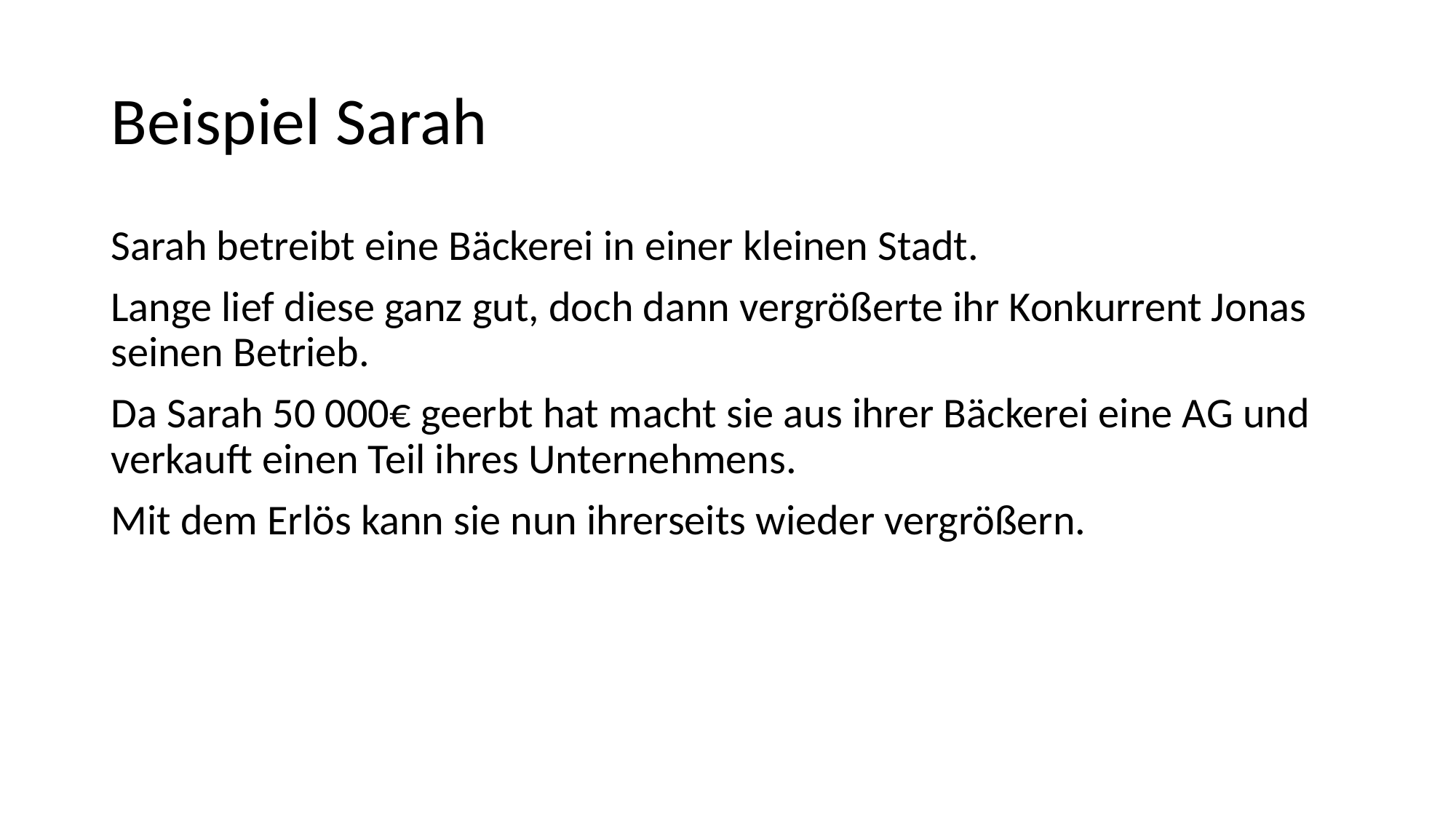

# Beispiel Sarah
Sarah betreibt eine Bäckerei in einer kleinen Stadt.
Lange lief diese ganz gut, doch dann vergrößerte ihr Konkurrent Jonas seinen Betrieb.
Da Sarah 50 000€ geerbt hat macht sie aus ihrer Bäckerei eine AG und verkauft einen Teil ihres Unternehmens.
Mit dem Erlös kann sie nun ihrerseits wieder vergrößern.